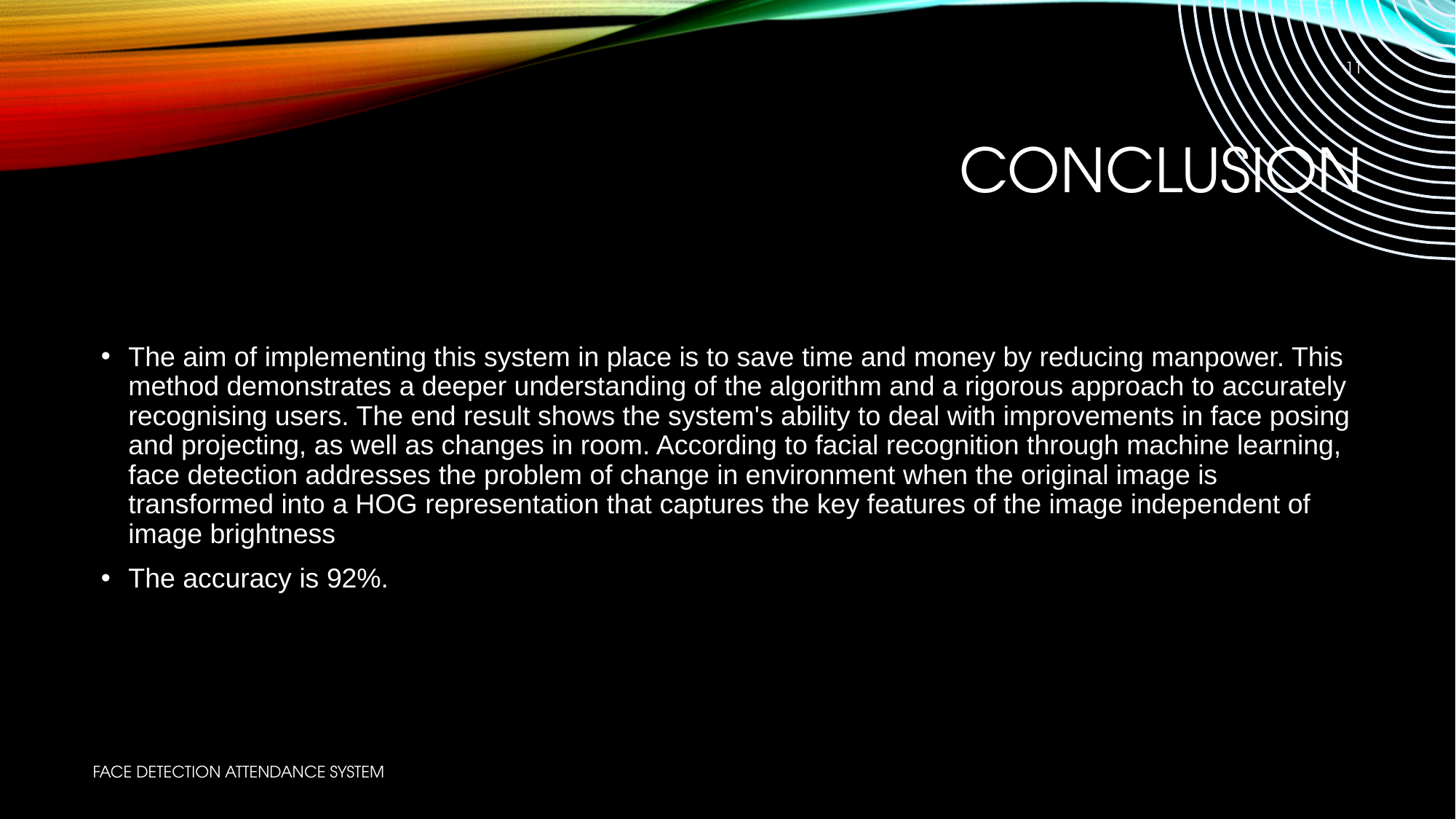

11
# conclusion
The aim of implementing this system in place is to save time and money by reducing manpower. This method demonstrates a deeper understanding of the algorithm and a rigorous approach to accurately recognising users. The end result shows the system's ability to deal with improvements in face posing and projecting, as well as changes in room. According to facial recognition through machine learning, face detection addresses the problem of change in environment when the original image is transformed into a HOG representation that captures the key features of the image independent of image brightness
The accuracy is 92%.
FACE DETECTION ATTENDANCE SYSTEM